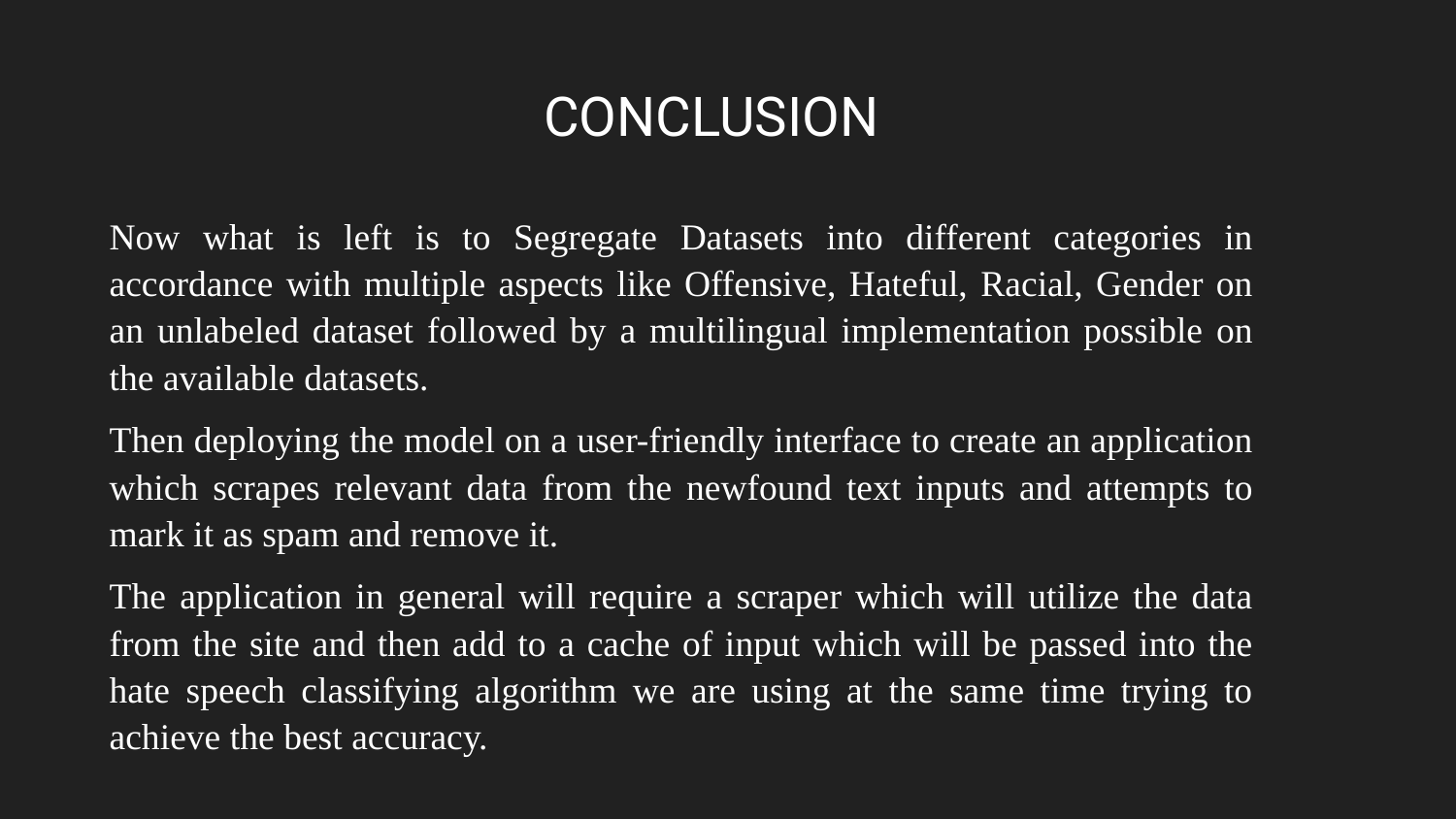

CONCLUSION
#
Now what is left is to Segregate Datasets into different categories in accordance with multiple aspects like Offensive, Hateful, Racial, Gender on an unlabeled dataset followed by a multilingual implementation possible on the available datasets.
Then deploying the model on a user-friendly interface to create an application which scrapes relevant data from the newfound text inputs and attempts to mark it as spam and remove it.
The application in general will require a scraper which will utilize the data from the site and then add to a cache of input which will be passed into the hate speech classifying algorithm we are using at the same time trying to achieve the best accuracy.